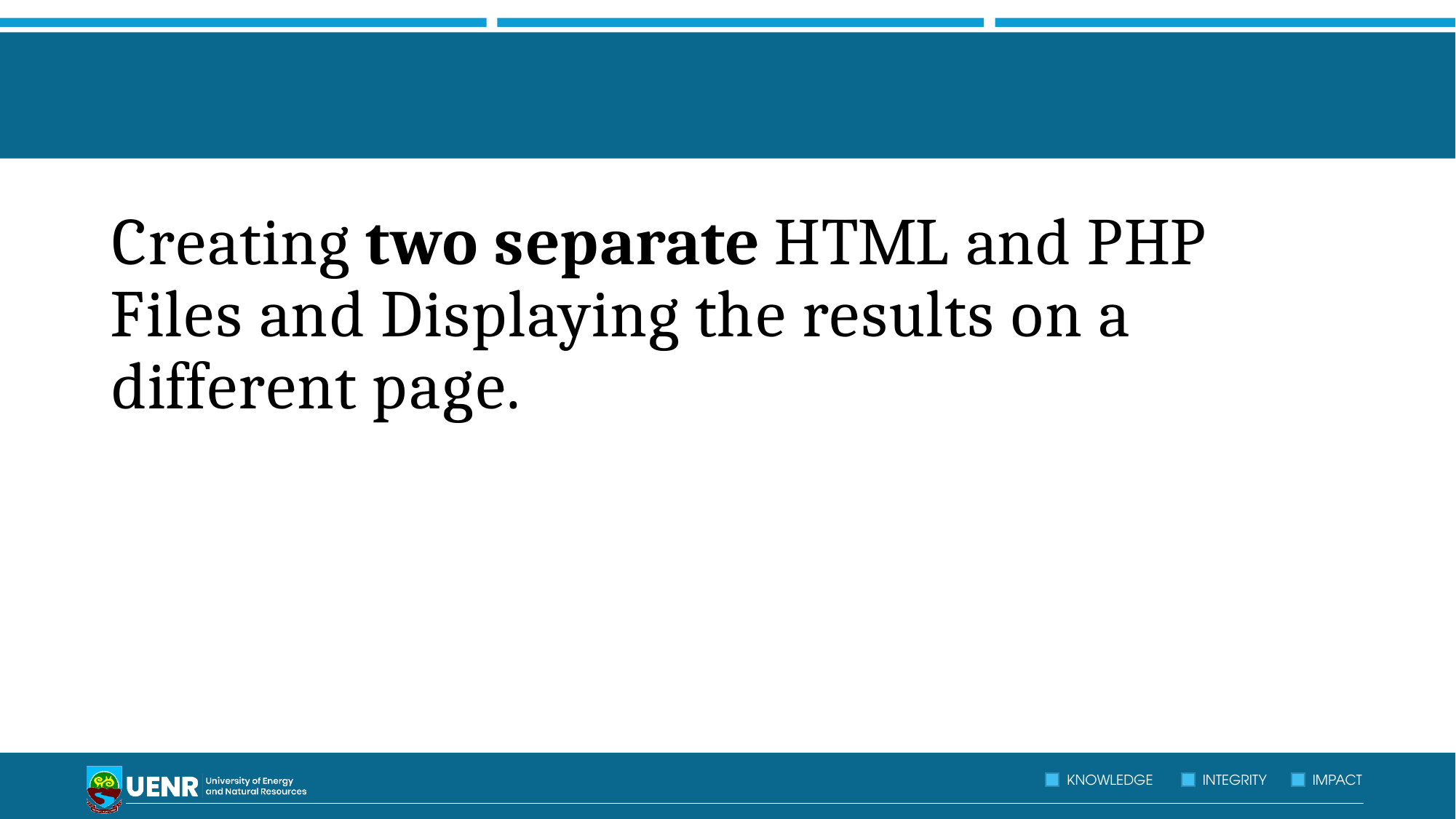

#
Creating two separate HTML and PHP Files and Displaying the results on a different page.